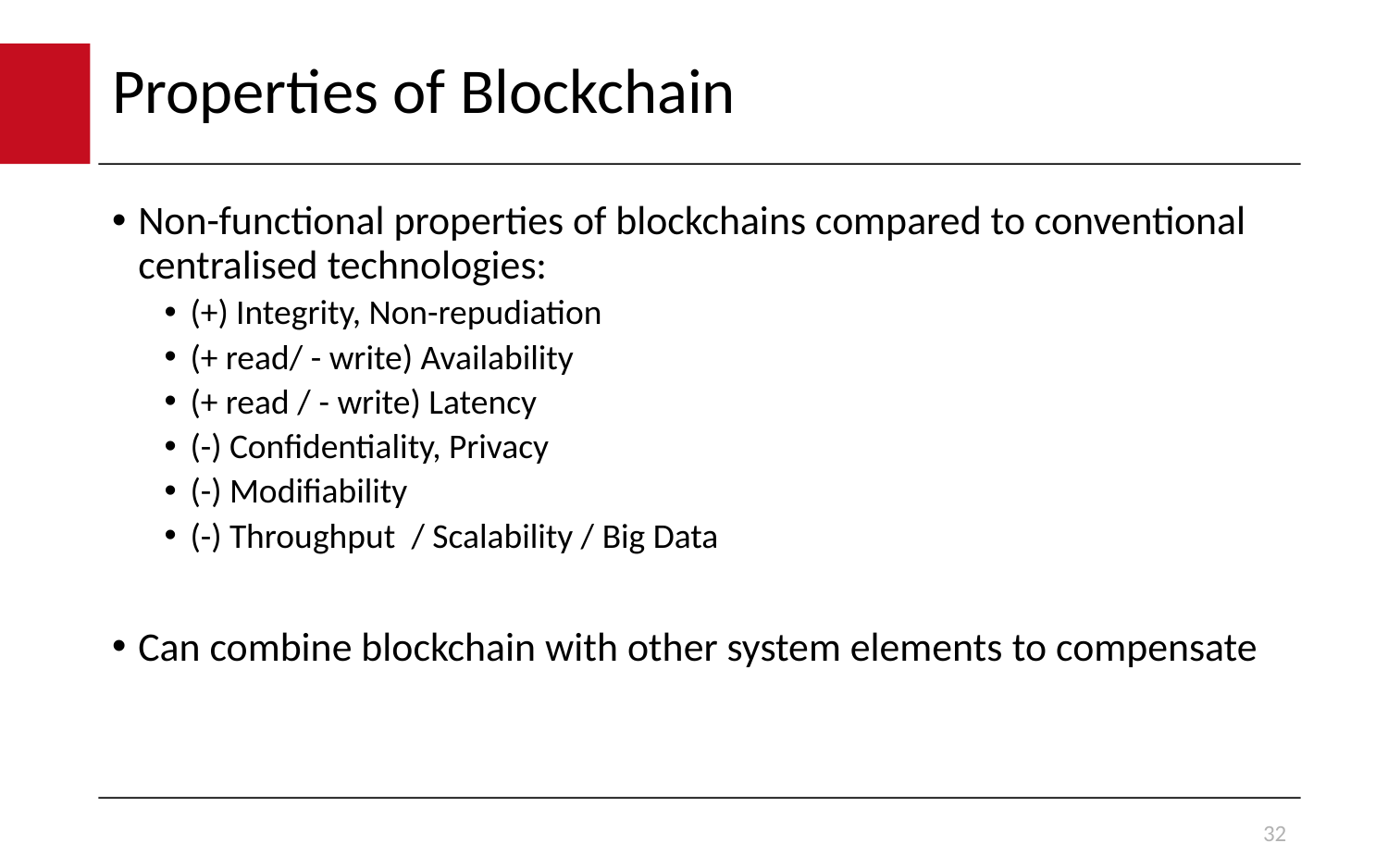

# Properties of Blockchain
Non-functional properties of blockchains compared to conventional centralised technologies:
(+) Integrity, Non-repudiation
(+ read/ - write) Availability
(+ read / - write) Latency
(-) Confidentiality, Privacy
(-) Modifiability
(-) Throughput  / Scalability / Big Data

Can combine blockchain with other system elements to compensate
32